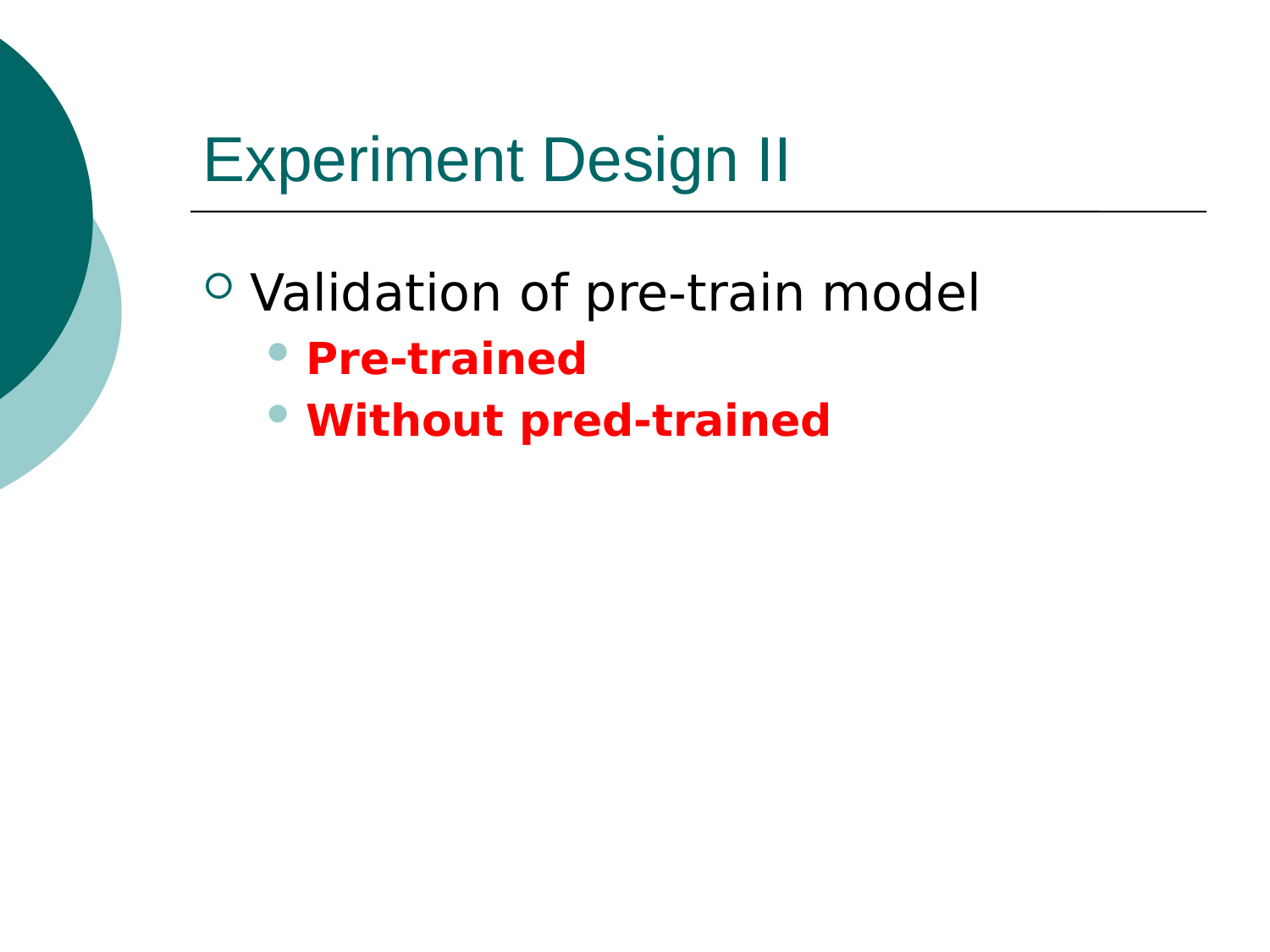

# Experiment Design II
Validation of pre-train model
Pre-trained
Without pred-trained

12